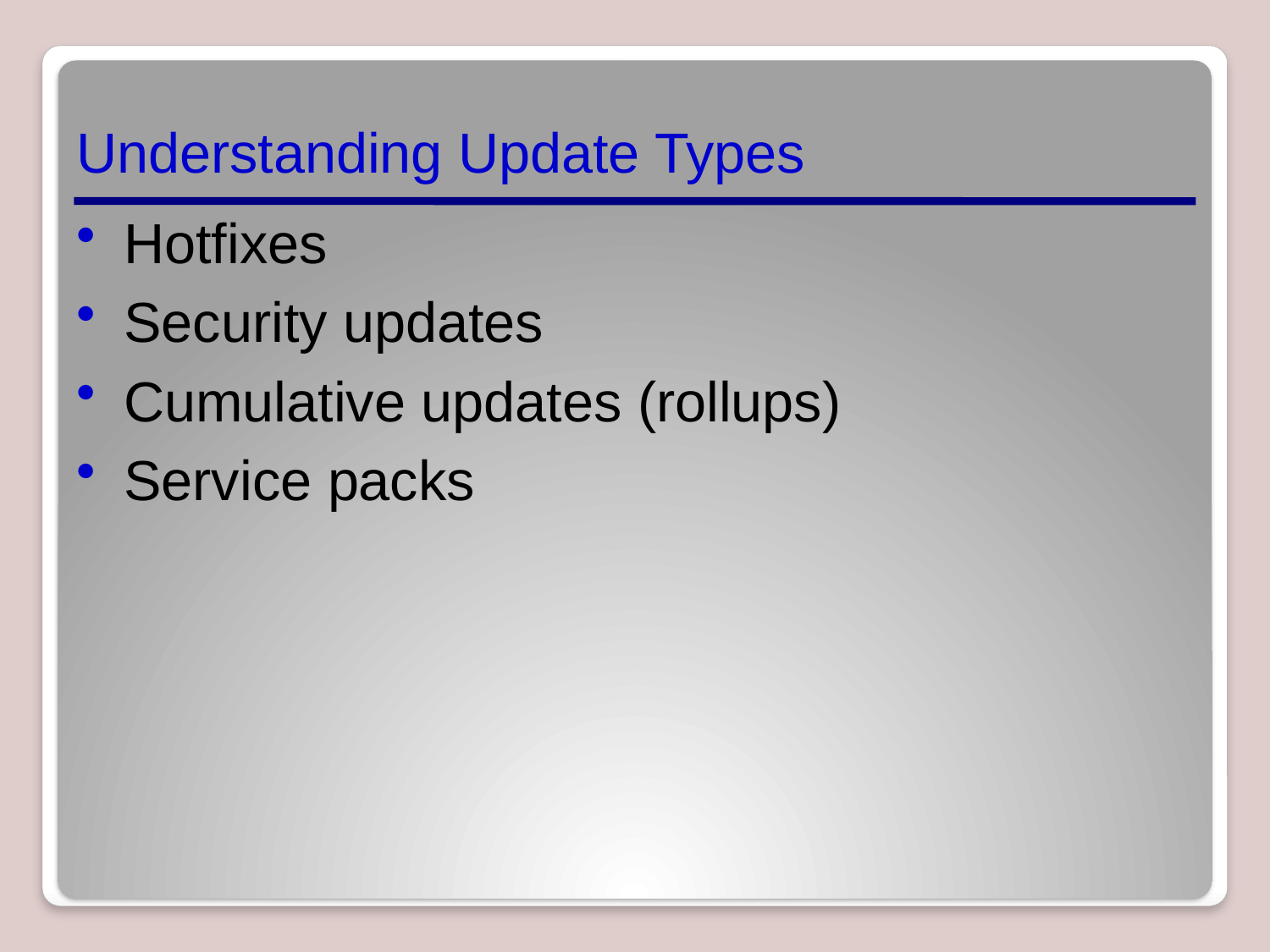

# Understanding Update Types
Hotfixes
Security updates
Cumulative updates (rollups)
Service packs